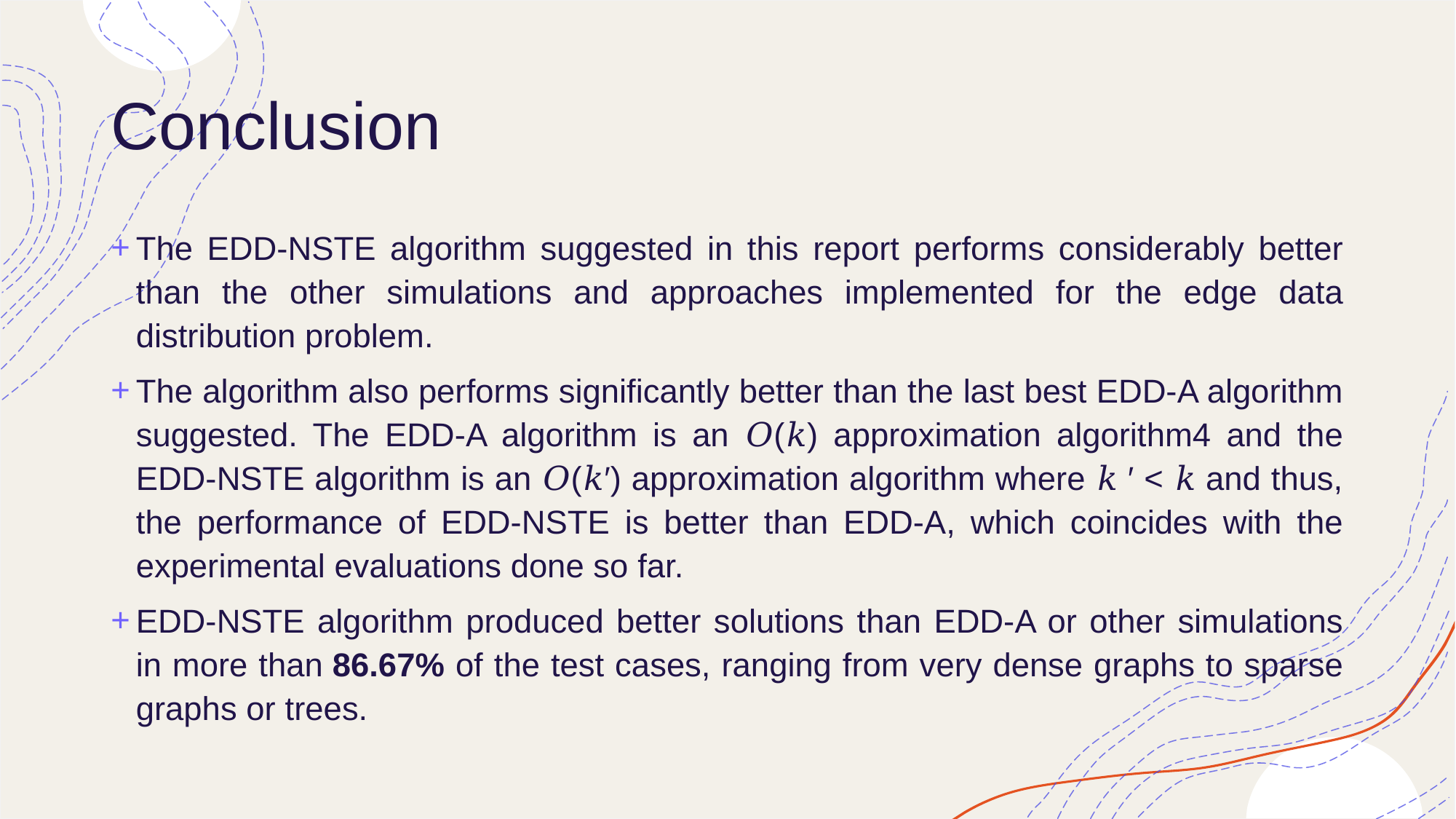

# Conclusion
The EDD-NSTE algorithm suggested in this report performs considerably better than the other simulations and approaches implemented for the edge data distribution problem.
The algorithm also performs significantly better than the last best EDD-A algorithm suggested. The EDD-A algorithm is an 𝑂(𝑘) approximation algorithm4 and the EDD-NSTE algorithm is an 𝑂(𝑘′) approximation algorithm where 𝑘 ′ < 𝑘 and thus, the performance of EDD-NSTE is better than EDD-A, which coincides with the experimental evaluations done so far.
EDD-NSTE algorithm produced better solutions than EDD-A or other simulations in more than 86.67% of the test cases, ranging from very dense graphs to sparse graphs or trees.